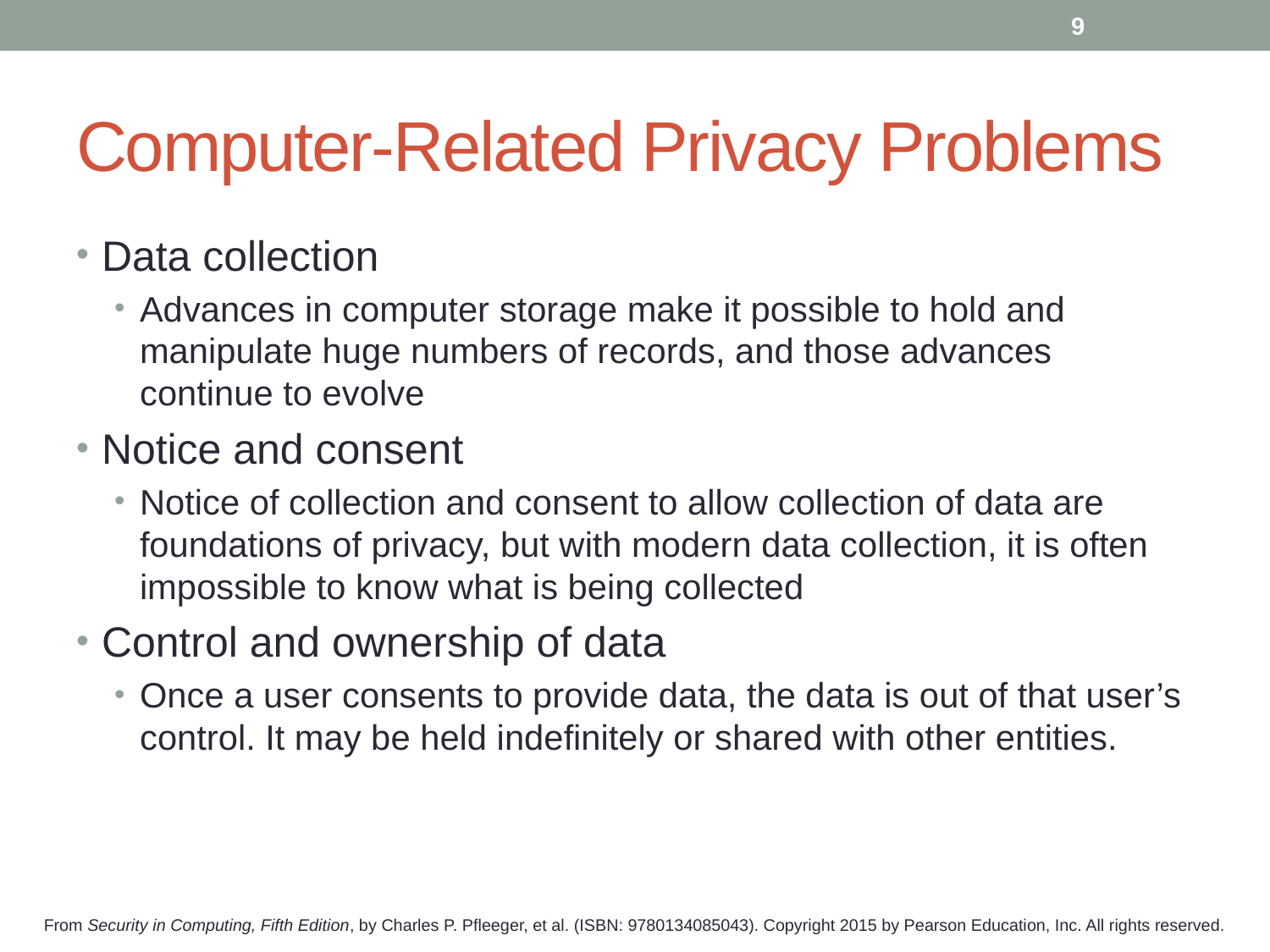

9
# Computer-Related Privacy Problems
Data collection
Advances in computer storage make it possible to hold and manipulate huge numbers of records, and those advances continue to evolve
Notice and consent
Notice of collection and consent to allow collection of data are foundations of privacy, but with modern data collection, it is often impossible to know what is being collected
Control and ownership of data
Once a user consents to provide data, the data is out of that user’s control. It may be held indefinitely or shared with other entities.